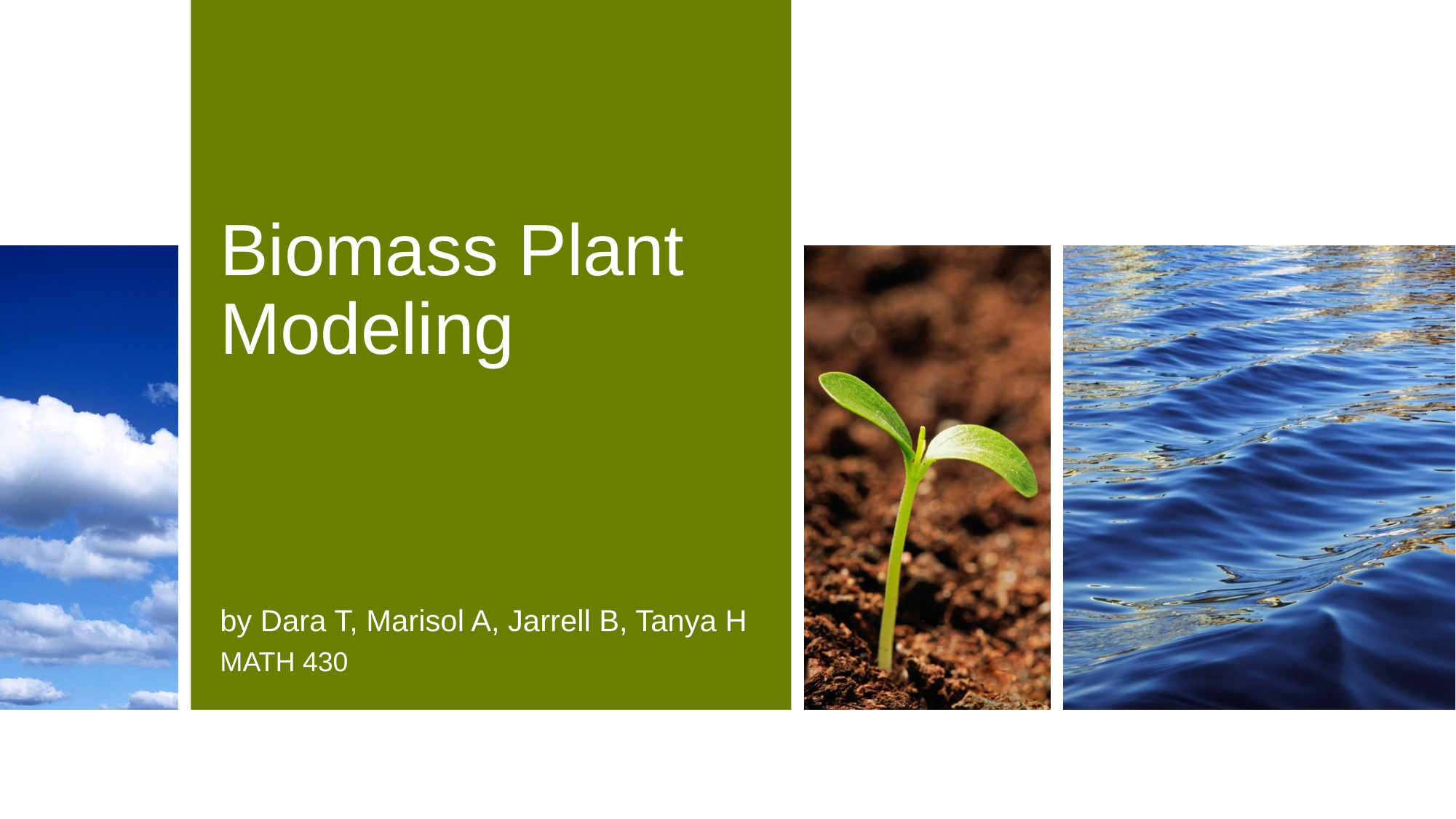

# Biomass Plant  Modeling by Dara T, Marisol A, Jarrell B, Tanya H
MATH 430